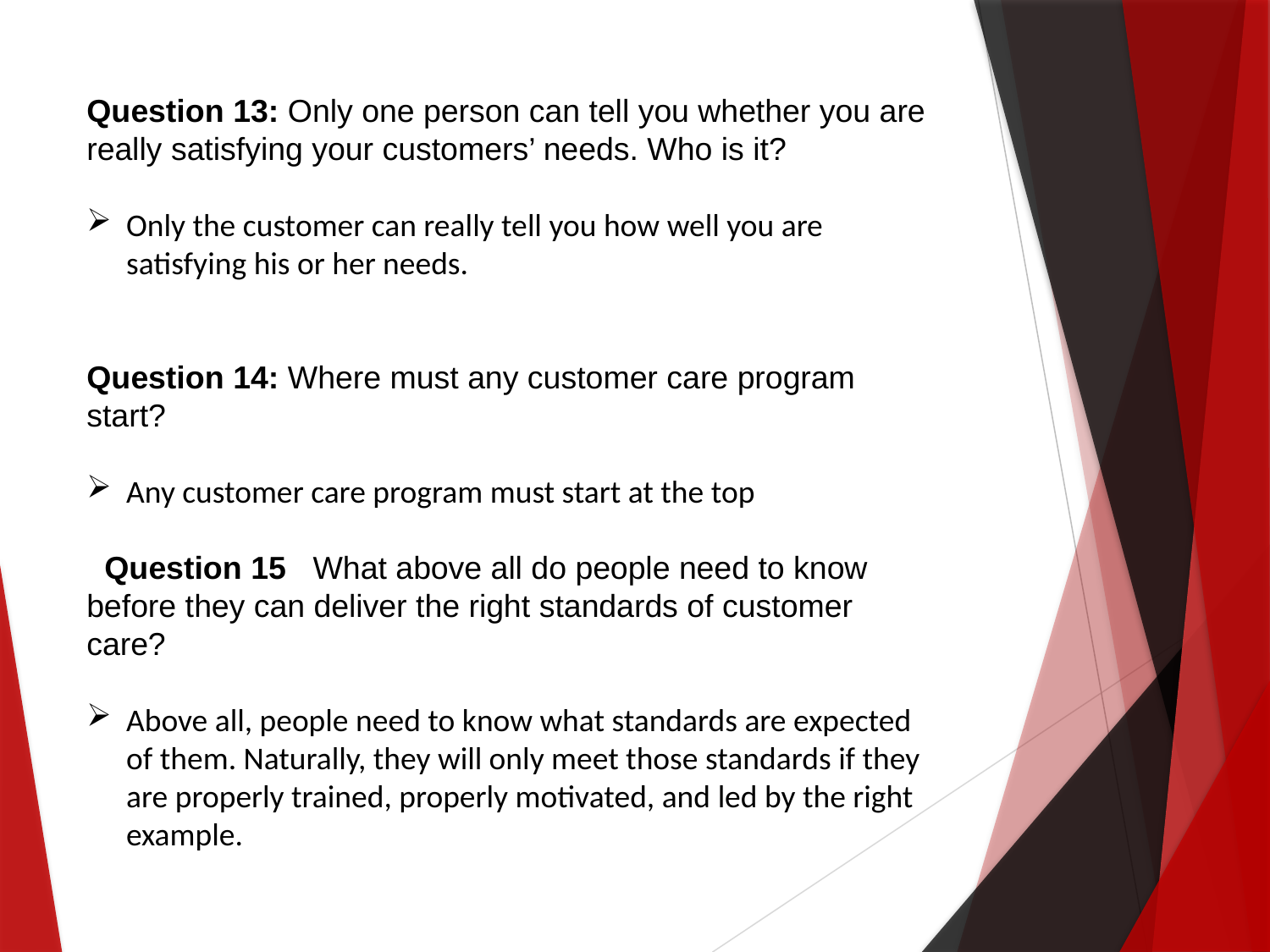

Question 13: Only one person can tell you whether you are really satisfying your customers’ needs. Who is it?

Only the customer can really tell you how well you are satisfying his or her needs.

Question 14: Where must any customer care program start?

Any customer care program must start at the top

  Question 15   What above all do people need to know before they can deliver the right standards of customer care?

Above all, people need to know what standards are expected of them. Naturally, they will only meet those standards if they are properly trained, properly motivated, and led by the right example.